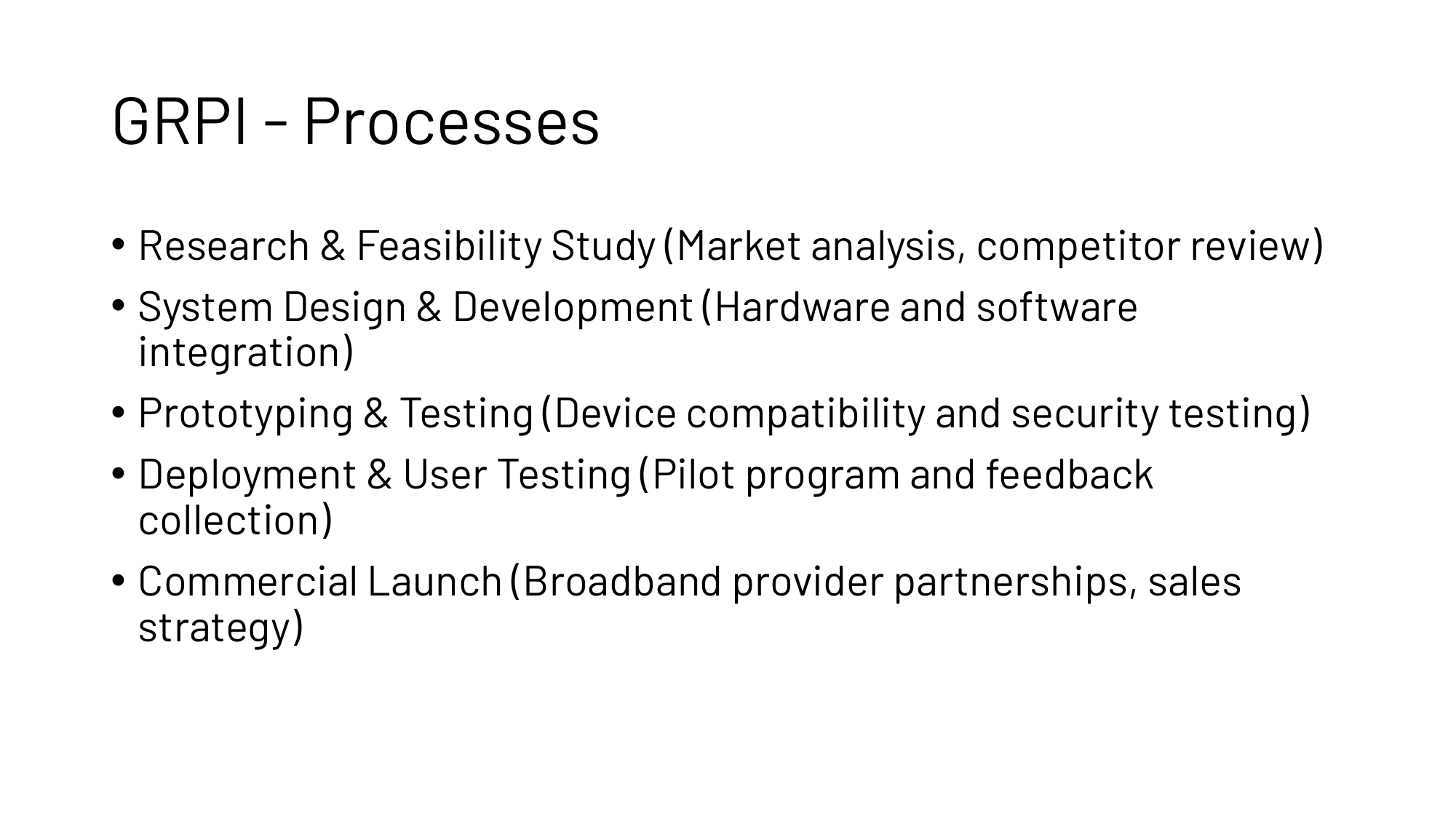

# GRPI - Processes
Research & Feasibility Study (Market analysis, competitor review)
System Design & Development (Hardware and software integration)
Prototyping & Testing (Device compatibility and security testing)
Deployment & User Testing (Pilot program and feedback collection)
Commercial Launch (Broadband provider partnerships, sales strategy)